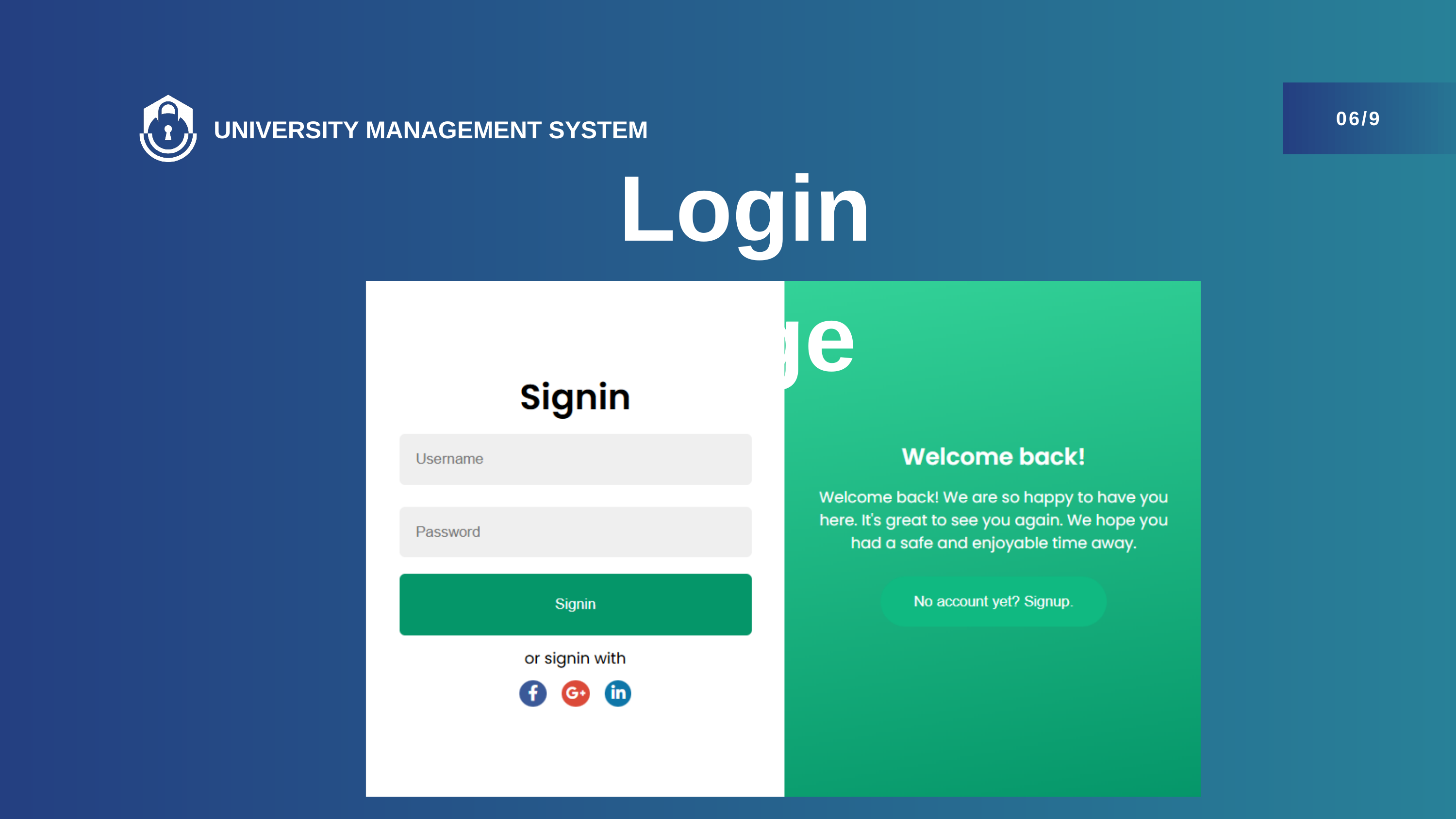

05/9
06/9
UNIVERSITY MANAGEMENT SYSTEM
Login Page